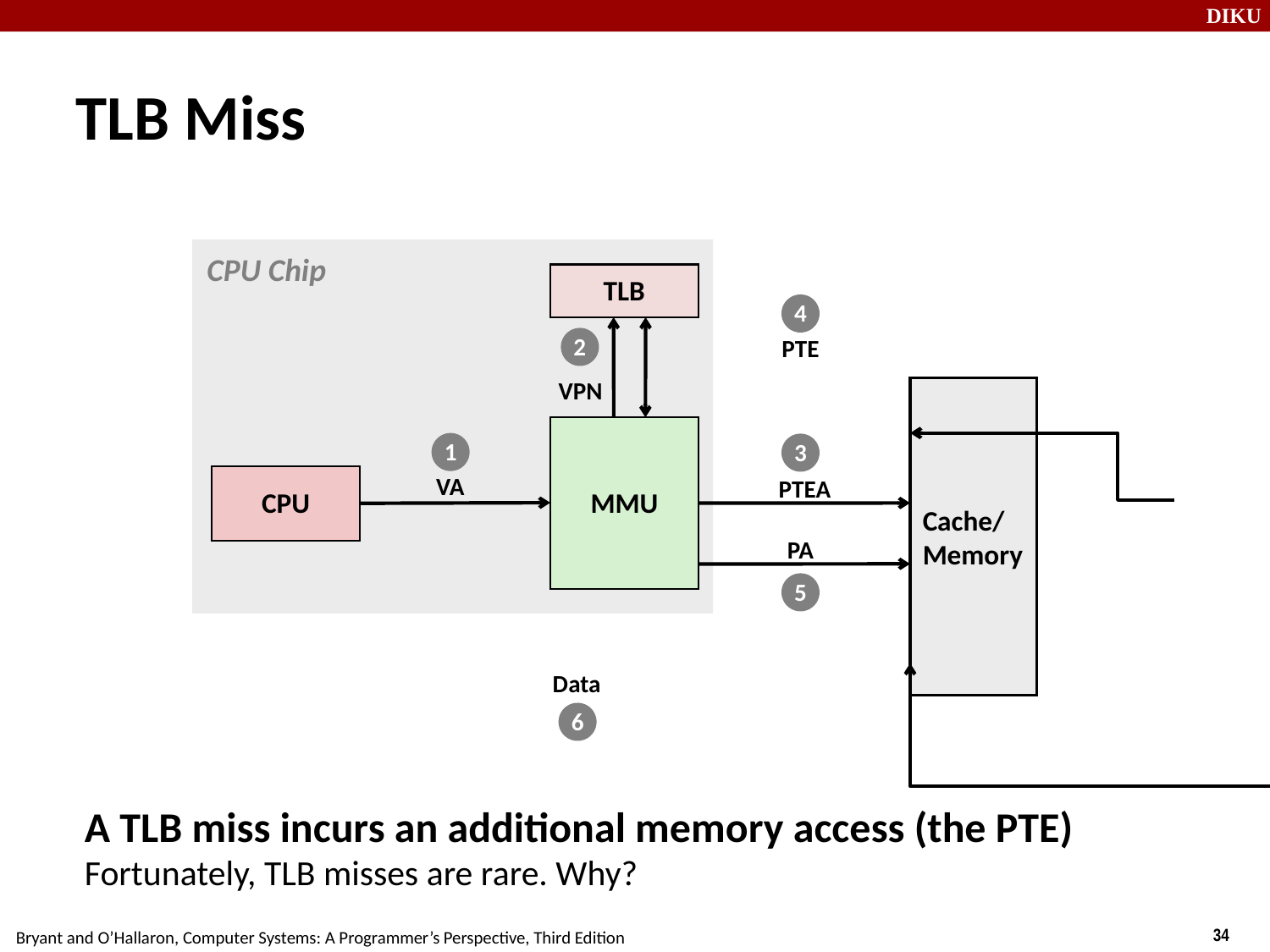

TLB Miss

CPU Chip
TLB
4
PTE
2

VPN
Cache/
Memory
MMU
1

3
VA
CPU
PTEA

PA

5
Data

6
A TLB miss incurs an additional memory access (the PTE)
Fortunately, TLB misses are rare. Why?